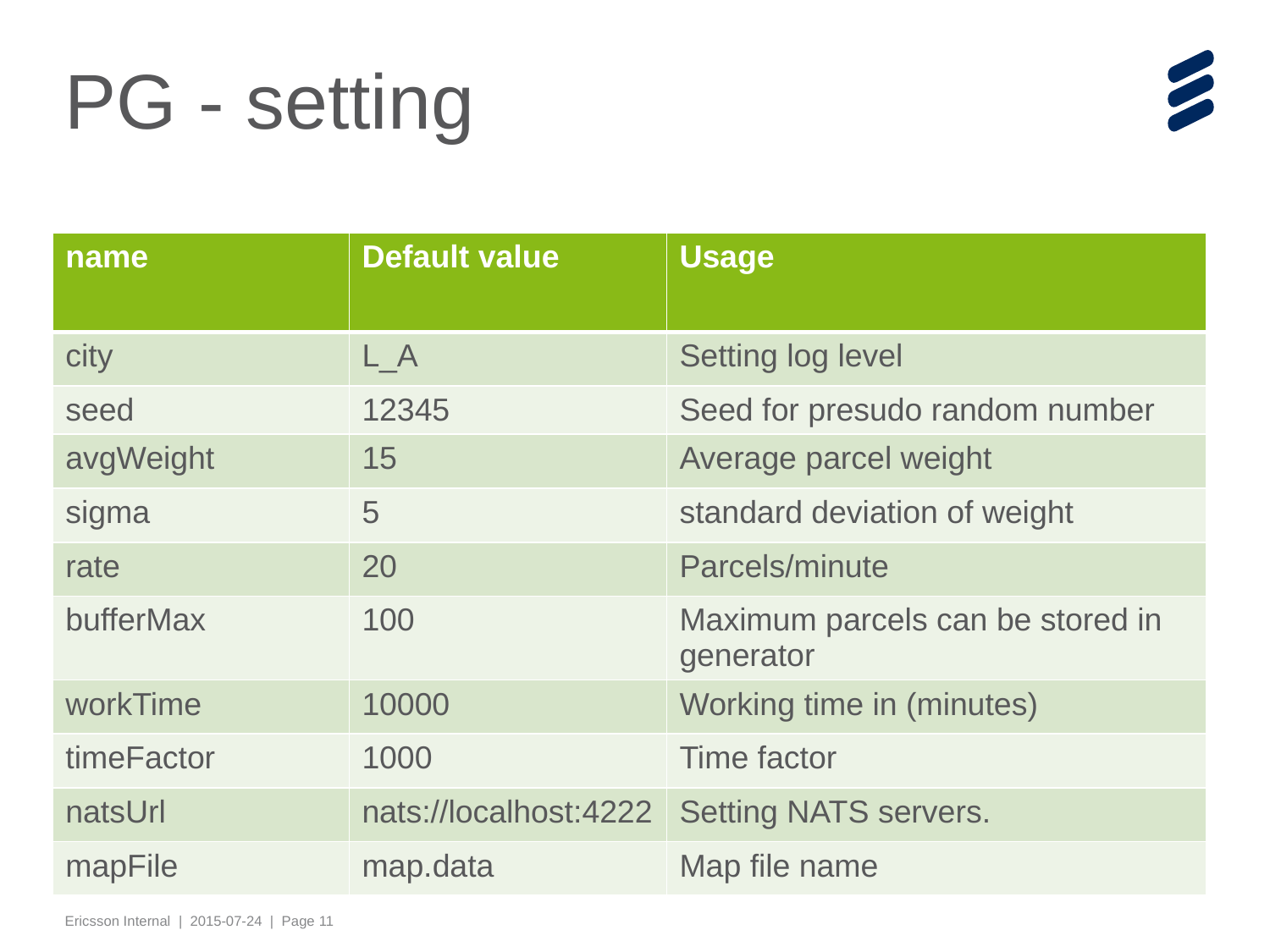

# PG - setting
| name | Default value | Usage |
| --- | --- | --- |
| city | L\_A | Setting log level |
| seed | 12345 | Seed for presudo random number |
| avgWeight | 15 | Average parcel weight |
| sigma | 5 | standard deviation of weight |
| rate | 20 | Parcels/minute |
| bufferMax | 100 | Maximum parcels can be stored in generator |
| workTime | 10000 | Working time in (minutes) |
| timeFactor | 1000 | Time factor |
| natsUrl | nats://localhost:4222 | Setting NATS servers. |
| mapFile | map.data | Map file name |